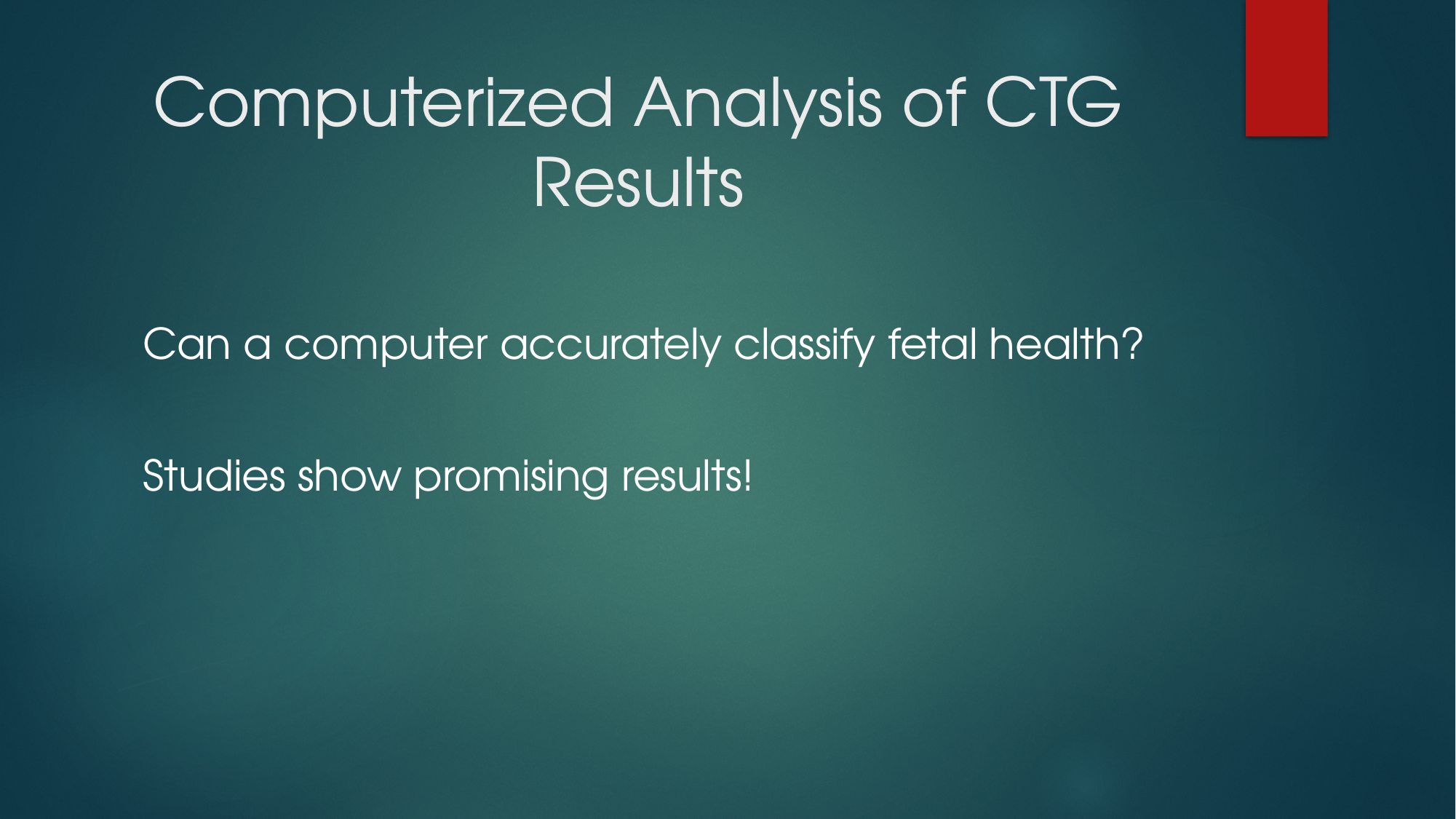

# Computerized Analysis of CTG Results

Can a computer accurately classify fetal health?

Studies show promising results!